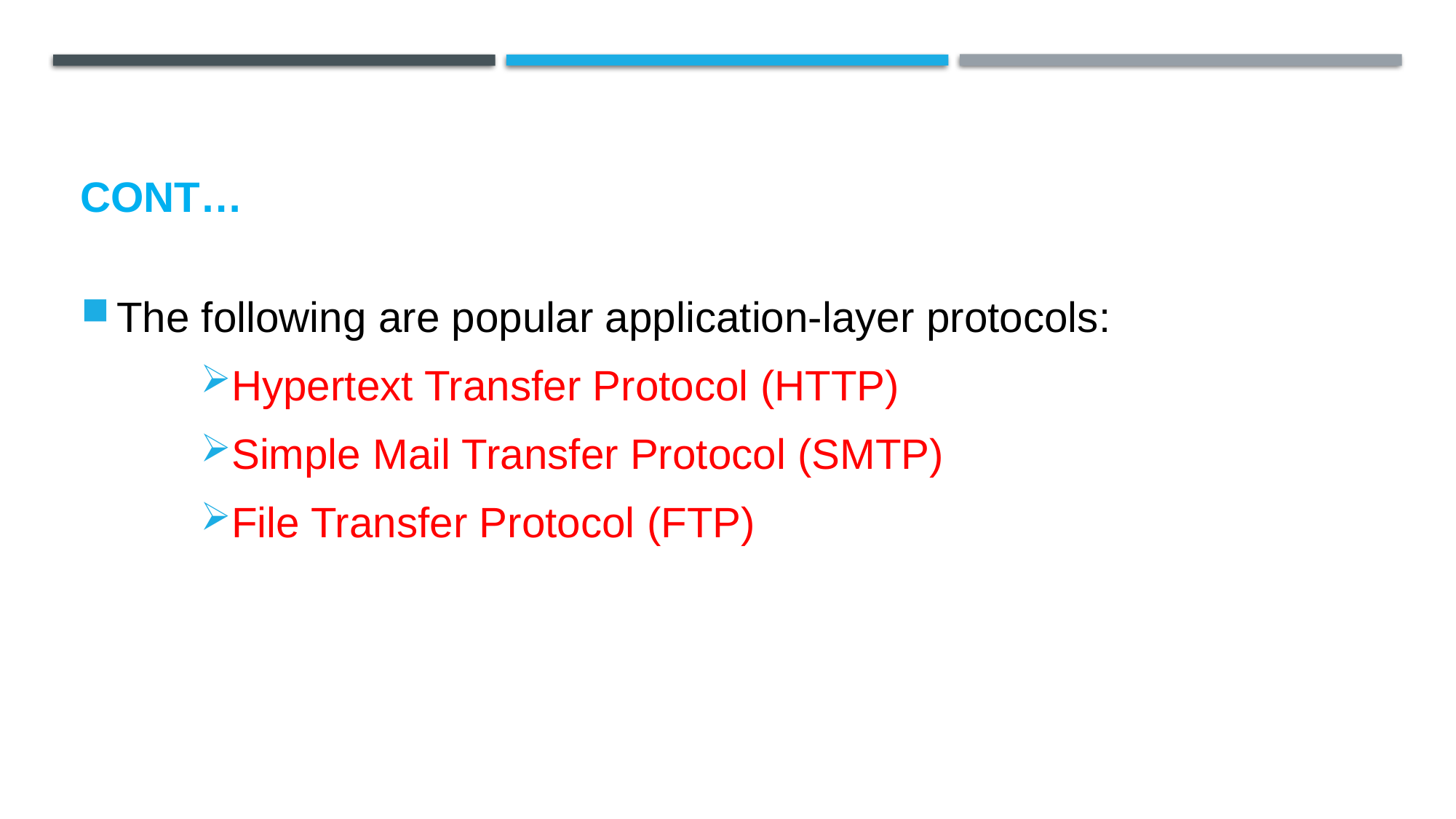

# CONT…
The following are popular application-layer protocols:
Hypertext Transfer Protocol (HTTP)
Simple Mail Transfer Protocol (SMTP)
File Transfer Protocol (FTP)